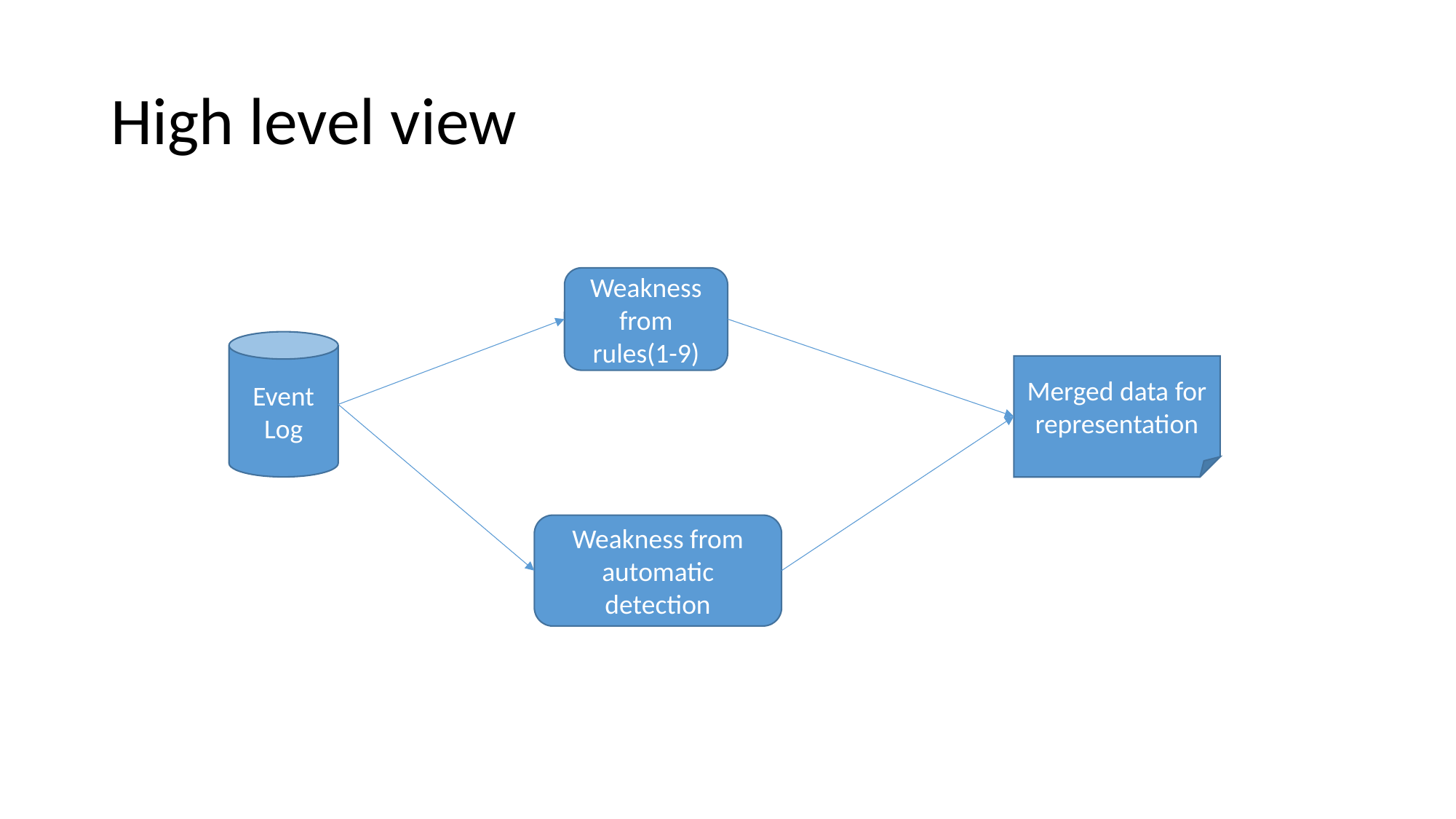

# High level view
Weakness from rules(1-9)
Event Log
Merged data for representation
Weakness from automatic detection